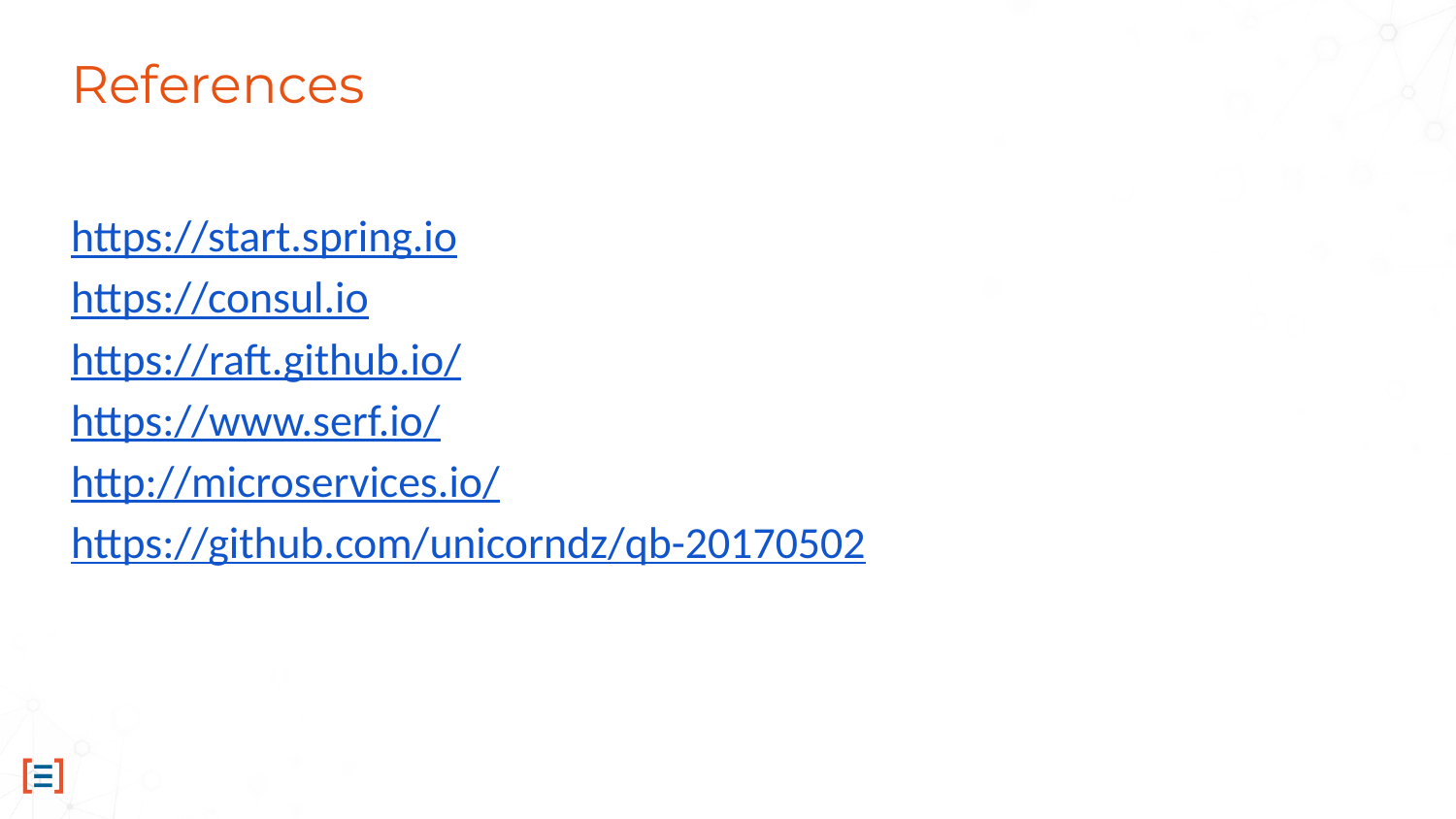

# References
https://start.spring.io
https://consul.io
https://raft.github.io/
https://www.serf.io/
http://microservices.io/
https://github.com/unicorndz/qb-20170502